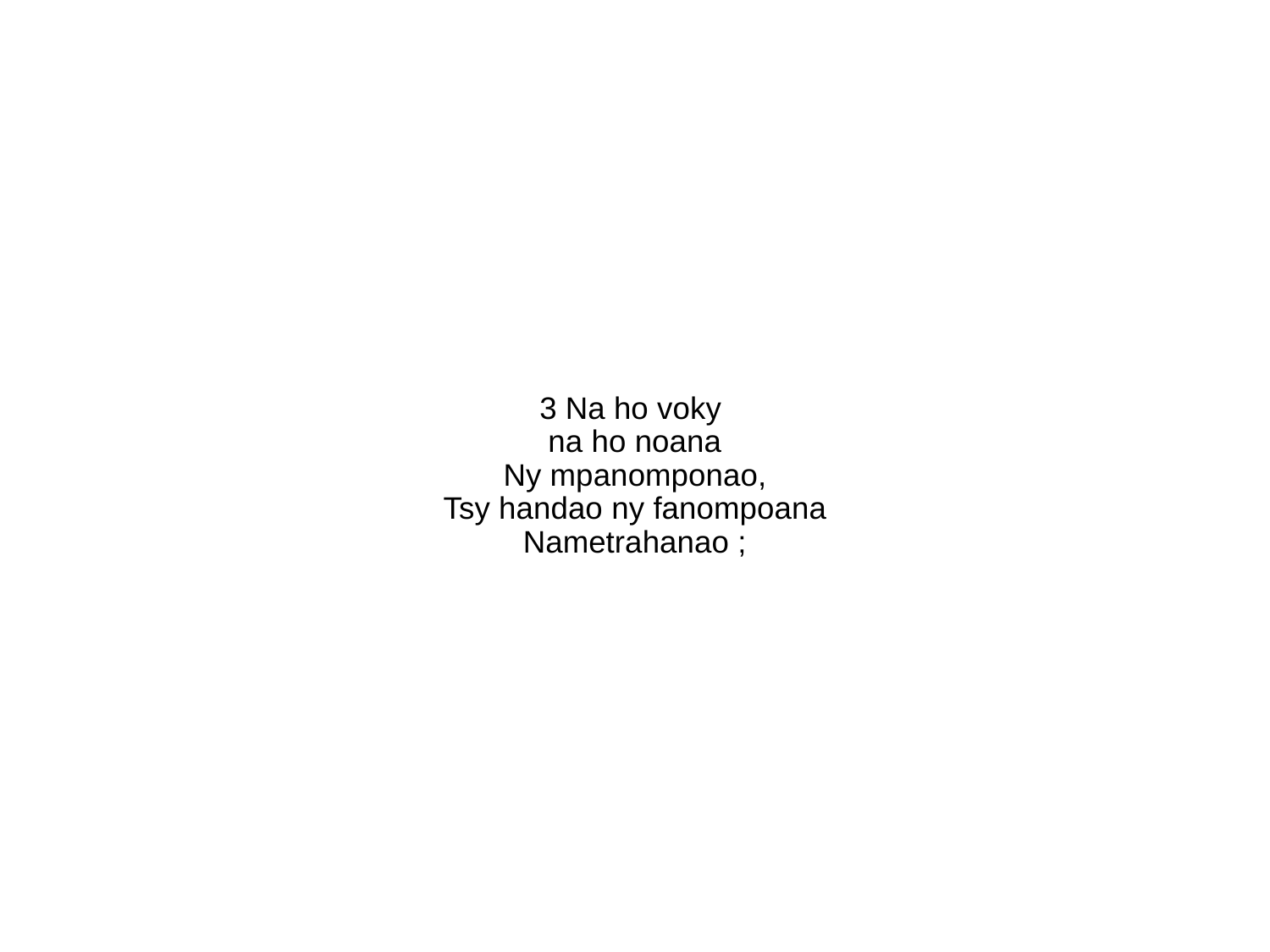

3 Na ho voky
na ho noana
Ny mpanomponao,
Tsy handao ny fanompoana
Nametrahanao ;